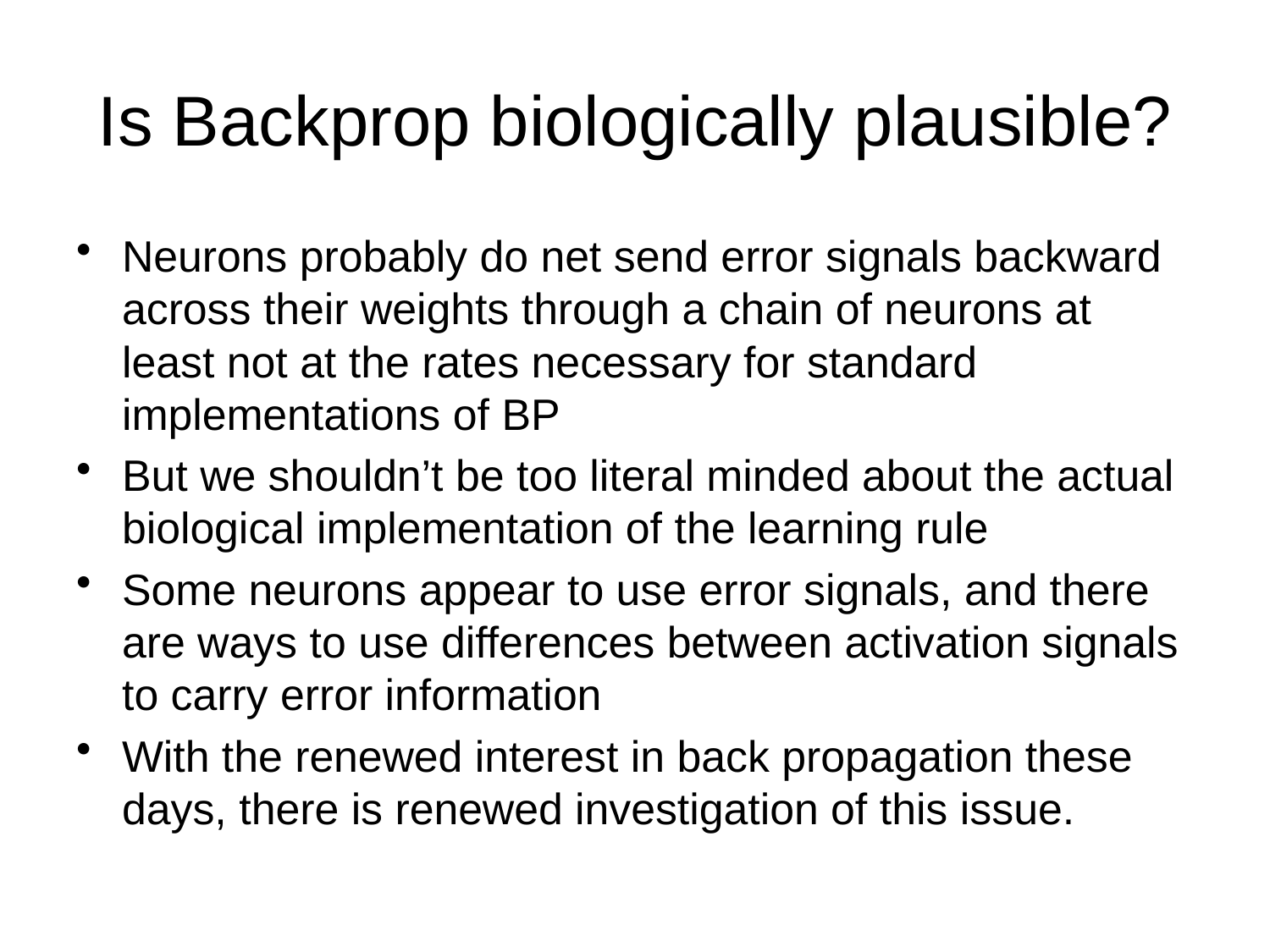

# Is Backprop biologically plausible?
Neurons probably do net send error signals backward across their weights through a chain of neurons at least not at the rates necessary for standard implementations of BP
But we shouldn’t be too literal minded about the actual biological implementation of the learning rule
Some neurons appear to use error signals, and there are ways to use differences between activation signals to carry error information
With the renewed interest in back propagation these days, there is renewed investigation of this issue.